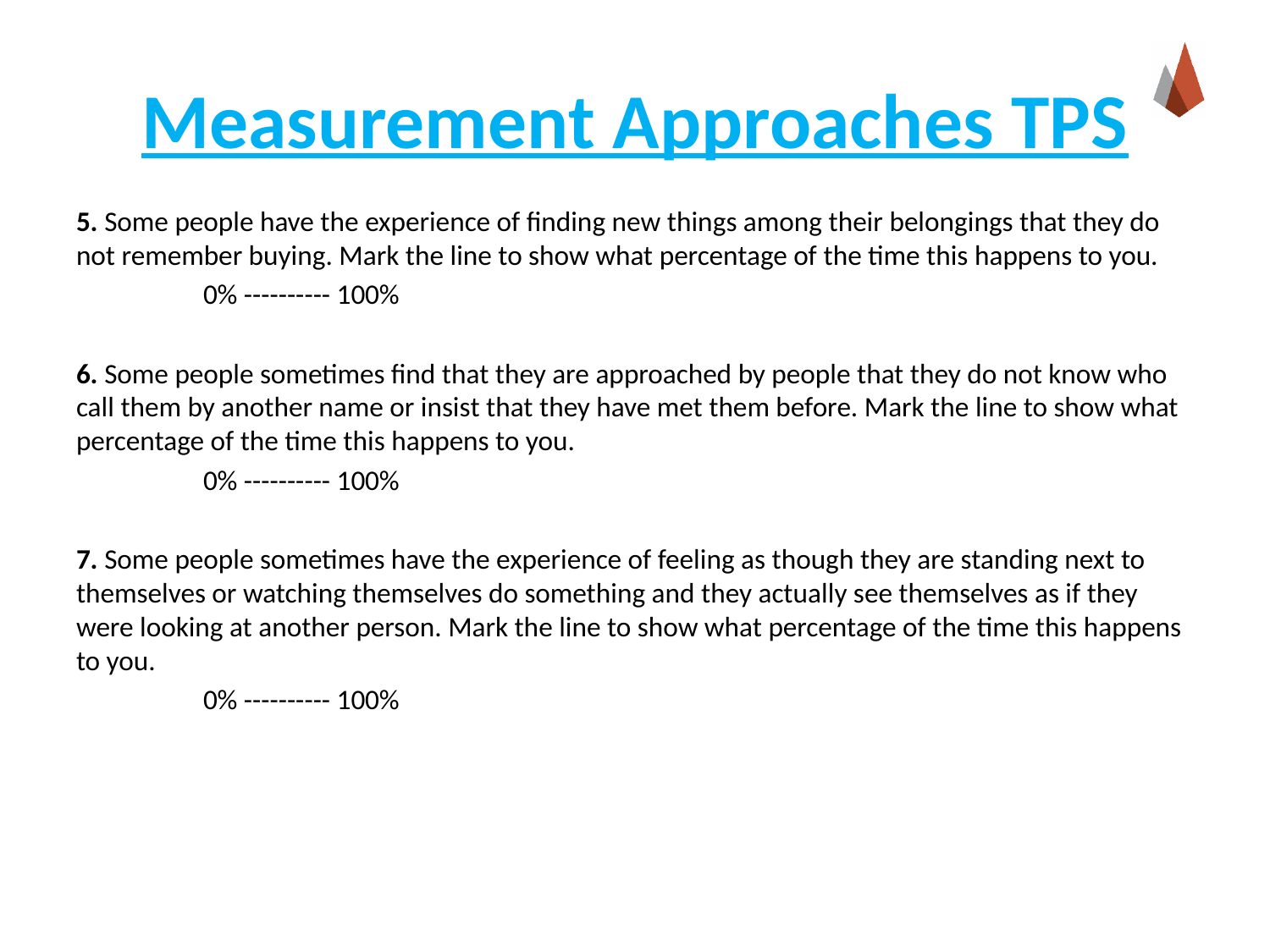

# Measurement Approaches TPS
5. Some people have the experience of finding new things among their belongings that they do not remember buying. Mark the line to show what percentage of the time this happens to you.
	0% ---------- 100%

6. Some people sometimes find that they are approached by people that they do not know who call them by another name or insist that they have met them before. Mark the line to show what percentage of the time this happens to you.
	0% ---------- 100%

7. Some people sometimes have the experience of feeling as though they are standing next to themselves or watching themselves do something and they actually see themselves as if they were looking at another person. Mark the line to show what percentage of the time this happens to you.
	0% ---------- 100%